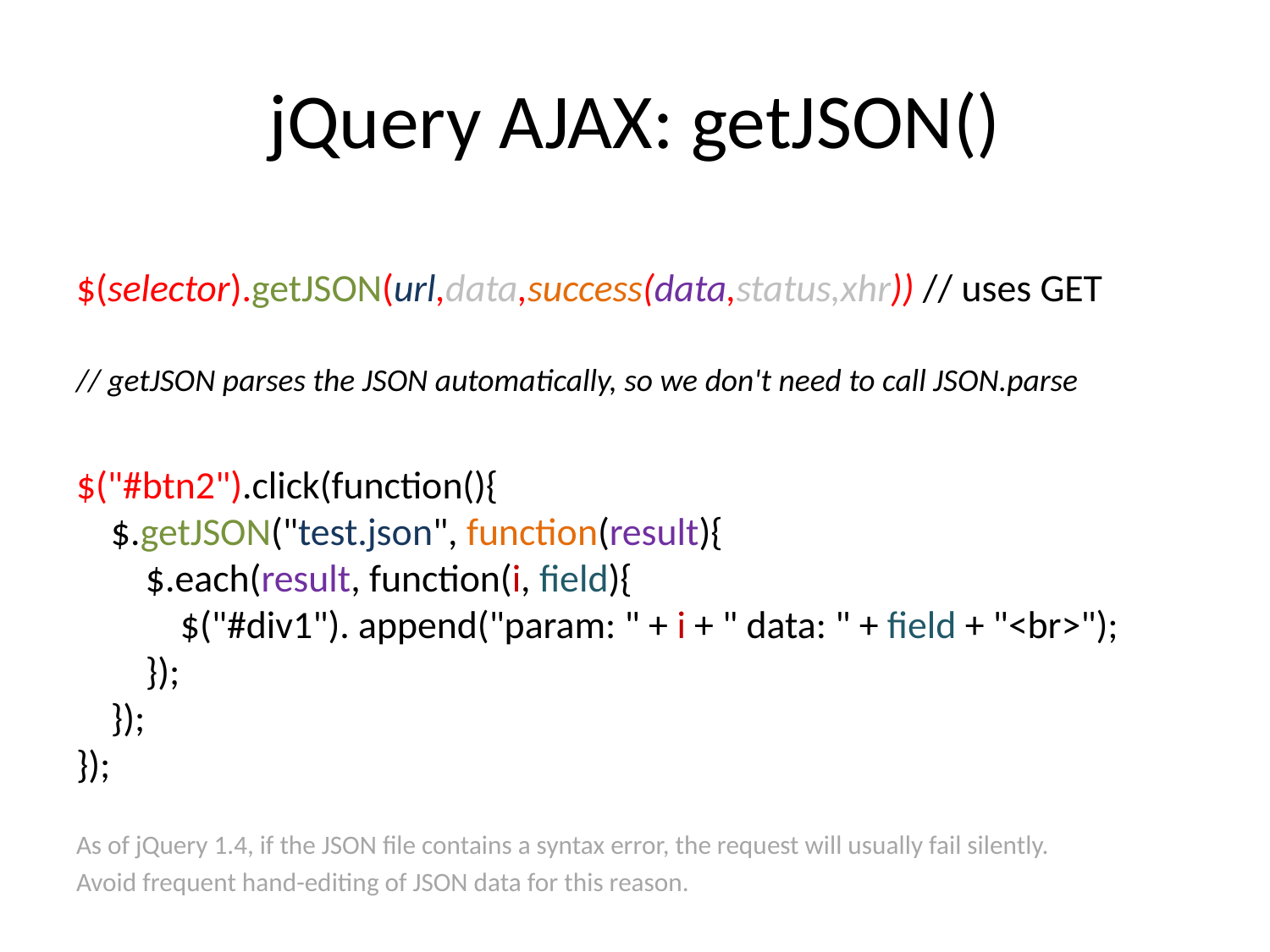

# jQuery AJAX: getJSON()
$(selector).getJSON(url,data,success(data,status,xhr)) // uses GET

// getJSON parses the JSON automatically, so we don't need to call JSON.parse

$("#btn2").click(function(){
    $.getJSON("test.json", function(result){
        $.each(result, function(i, field){
            $("#div1"). append("param: " + i + " data: " + field + "<br>");
        });
    });
});

As of jQuery 1.4, if the JSON file contains a syntax error, the request will usually fail silently.
Avoid frequent hand-editing of JSON data for this reason.